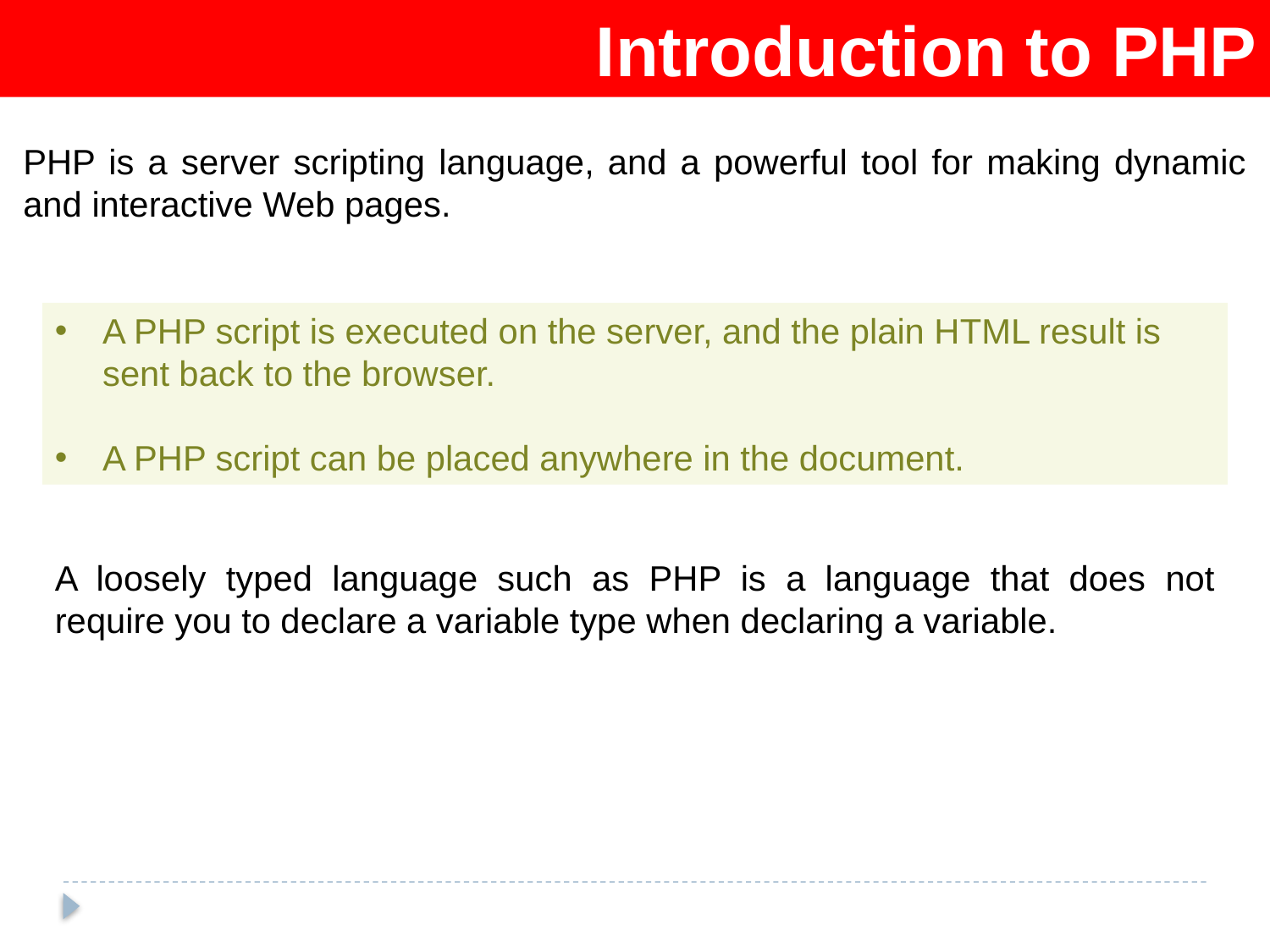

Introduction to PHP
PHP is a server scripting language, and a powerful tool for making dynamic and interactive Web pages.
A PHP script is executed on the server, and the plain HTML result is sent back to the browser.

A PHP script can be placed anywhere in the document.
A loosely typed language such as PHP is a language that does not require you to declare a variable type when declaring a variable.